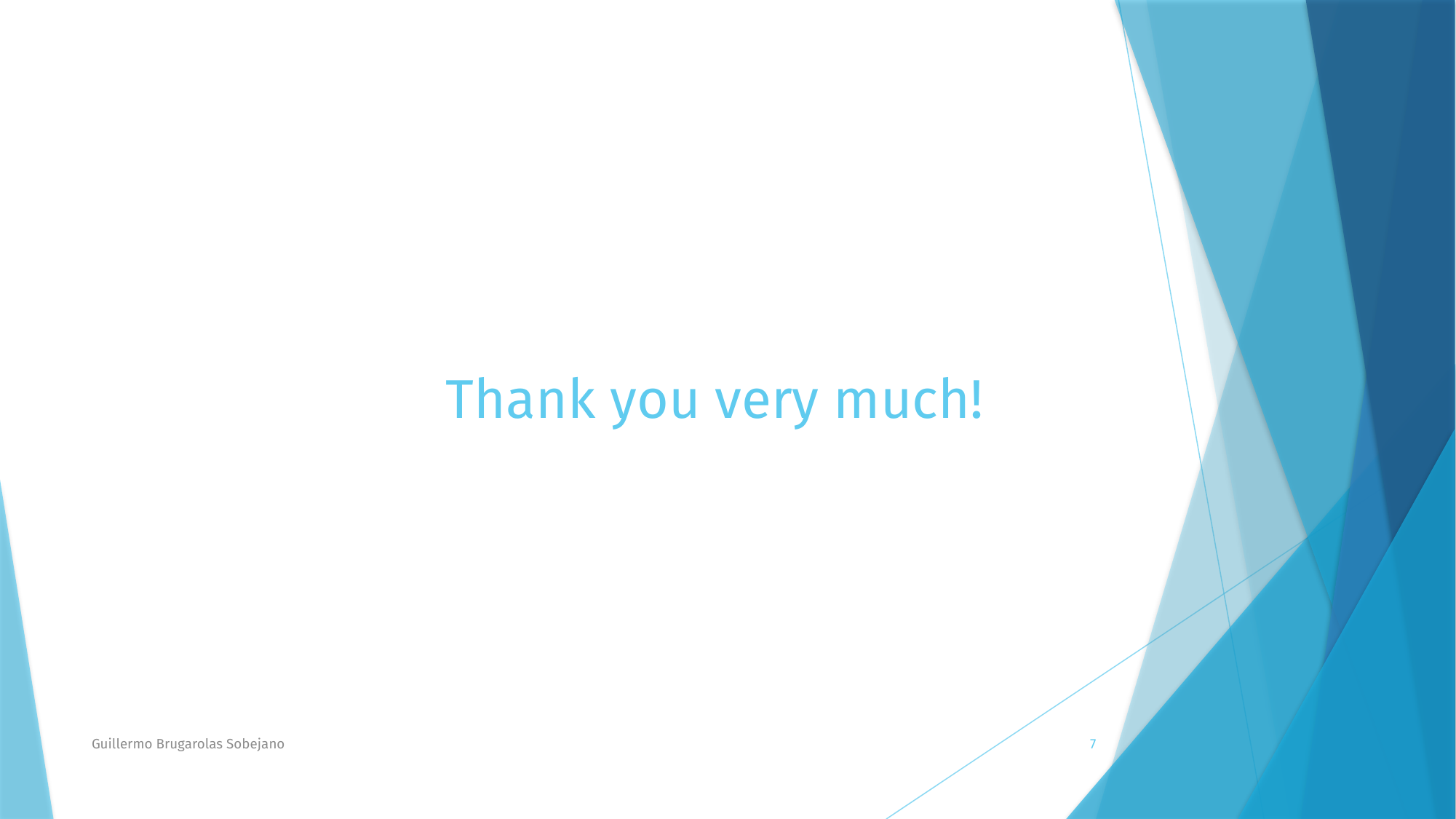

# Thank you very much!
Guillermo Brugarolas Sobejano
7